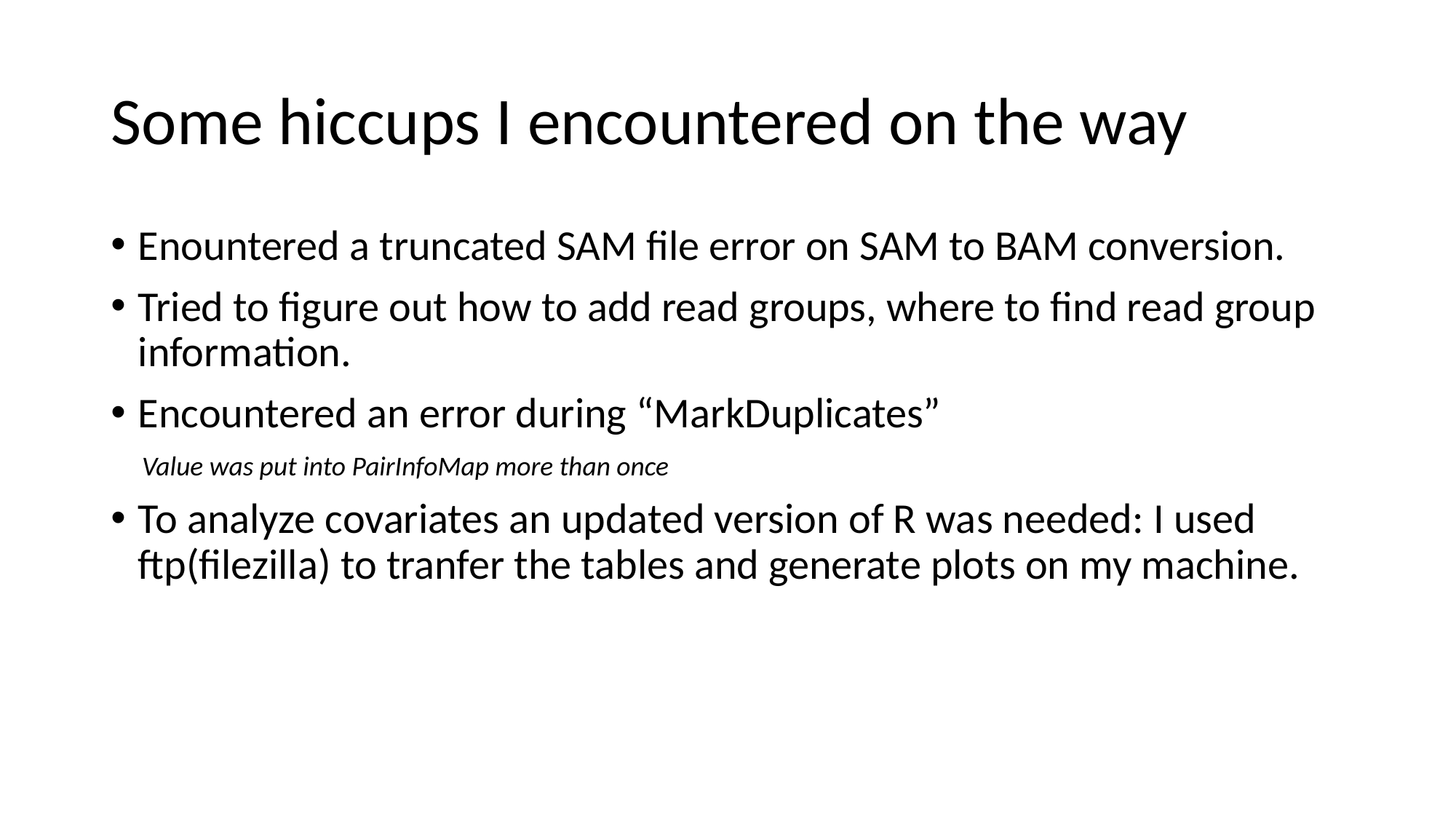

# Some hiccups I encountered on the way
Enountered a truncated SAM file error on SAM to BAM conversion.
Tried to figure out how to add read groups, where to find read group information.
Encountered an error during “MarkDuplicates”
     Value was put into PairInfoMap more than once
To analyze covariates an updated version of R was needed: I used ftp(filezilla) to tranfer the tables and generate plots on my machine.